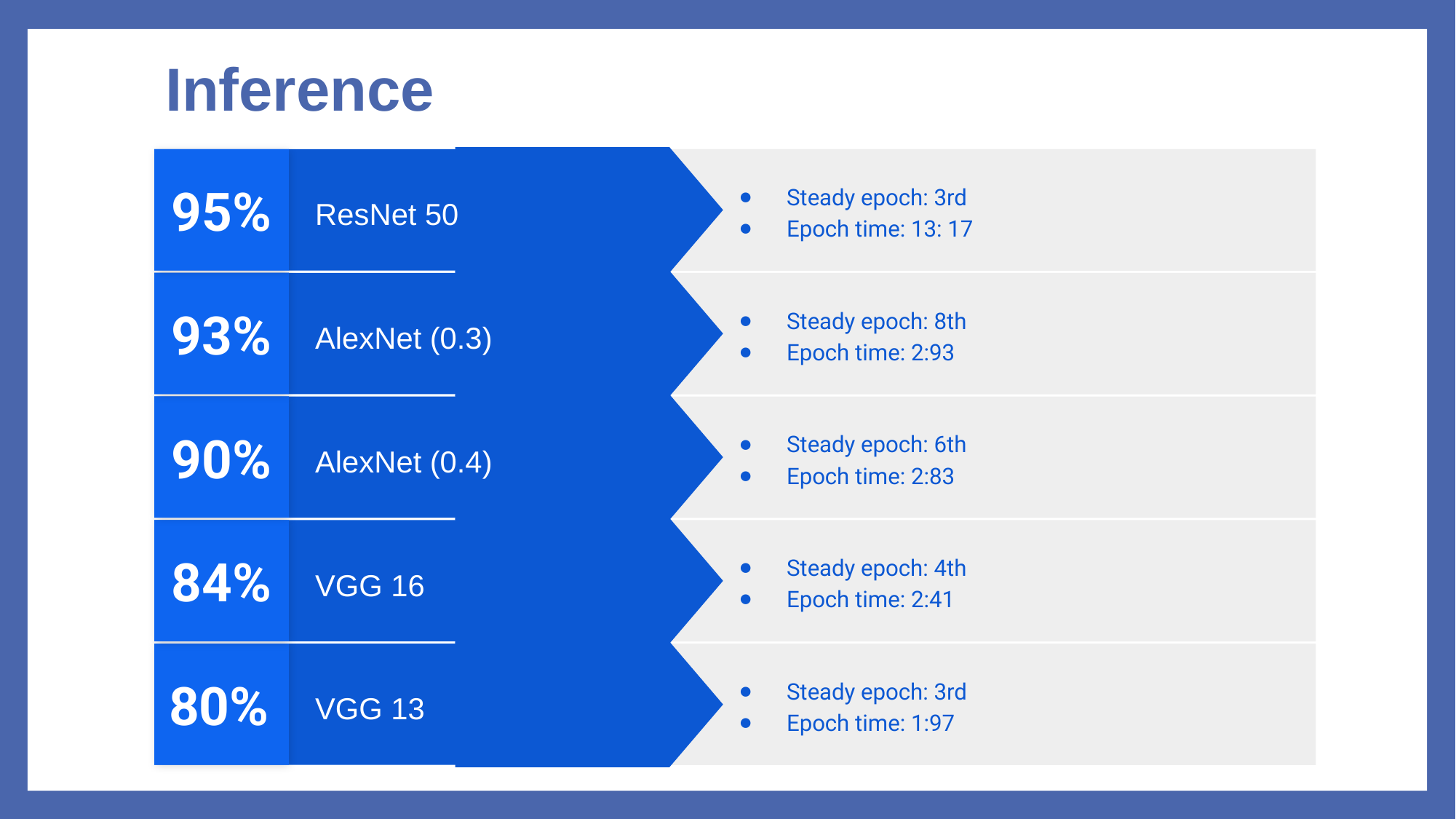

# Inference

95%

Steady epoch: 3rd
Epoch time: 13: 17
ResNet 50

93%

Steady epoch: 8th
Epoch time: 2:93
AlexNet (0.3)

90%

Steady epoch: 6th
Epoch time: 2:83
AlexNet (0.4)

84%

Steady epoch: 4th
Epoch time: 2:41
VGG 16

80%

Steady epoch: 3rd
Epoch time: 1:97
VGG 13